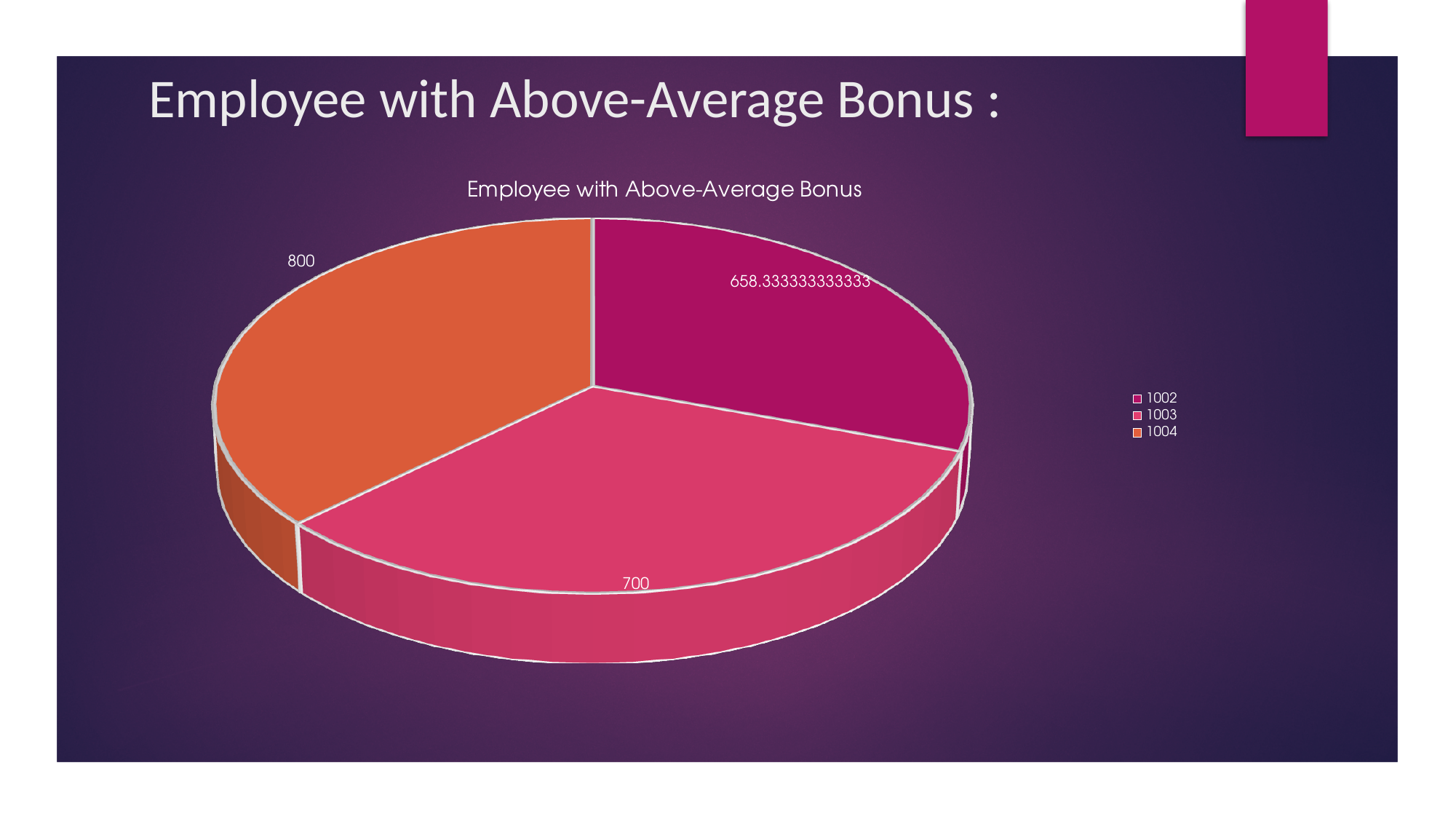

# Employee with Above-Average Bonus :

[unsupported chart]